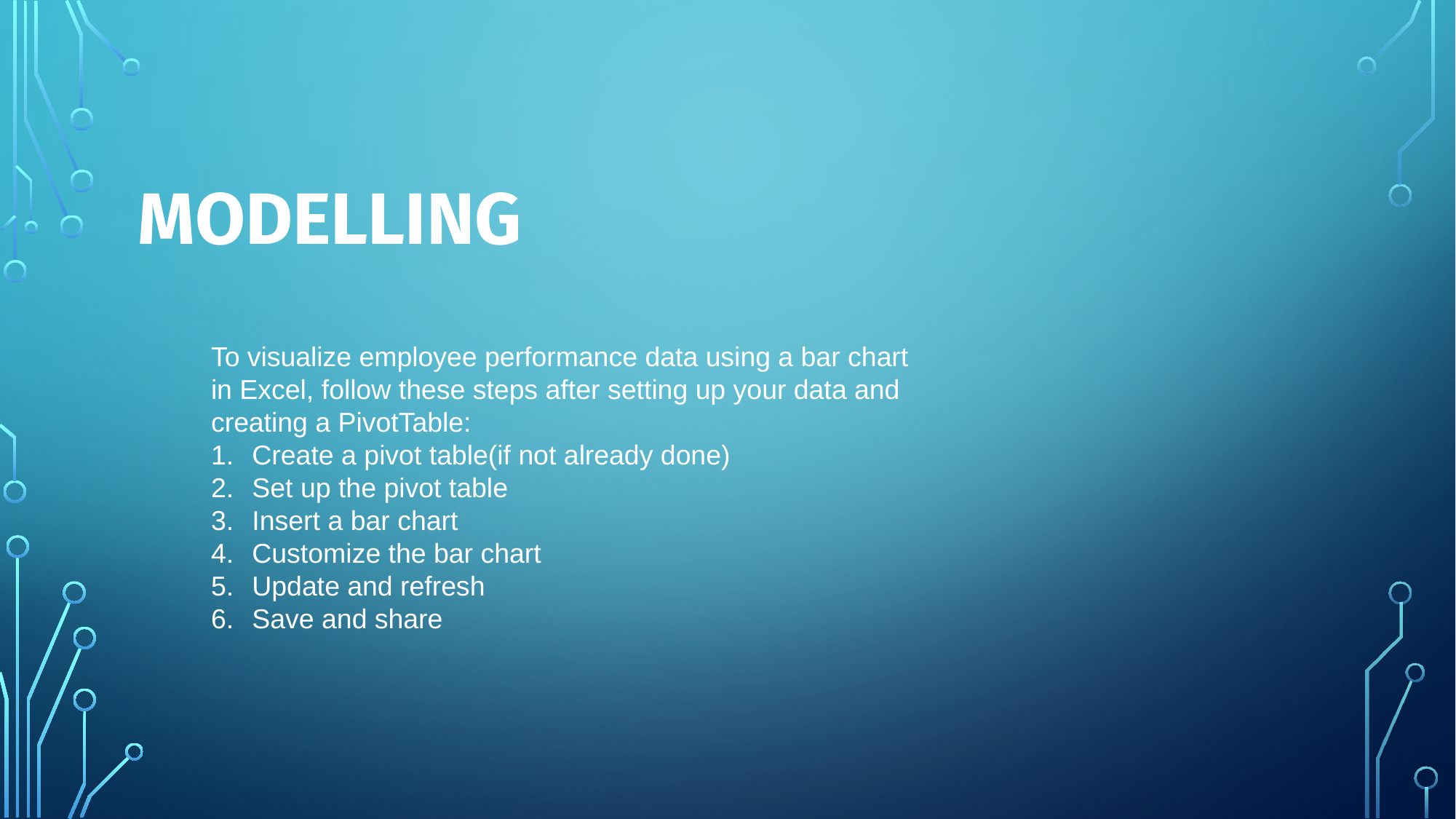

# MODELLING
To visualize employee performance data using a bar chart in Excel, follow these steps after setting up your data and creating a PivotTable:
Create a pivot table(if not already done)
Set up the pivot table
Insert a bar chart
Customize the bar chart
Update and refresh
Save and share